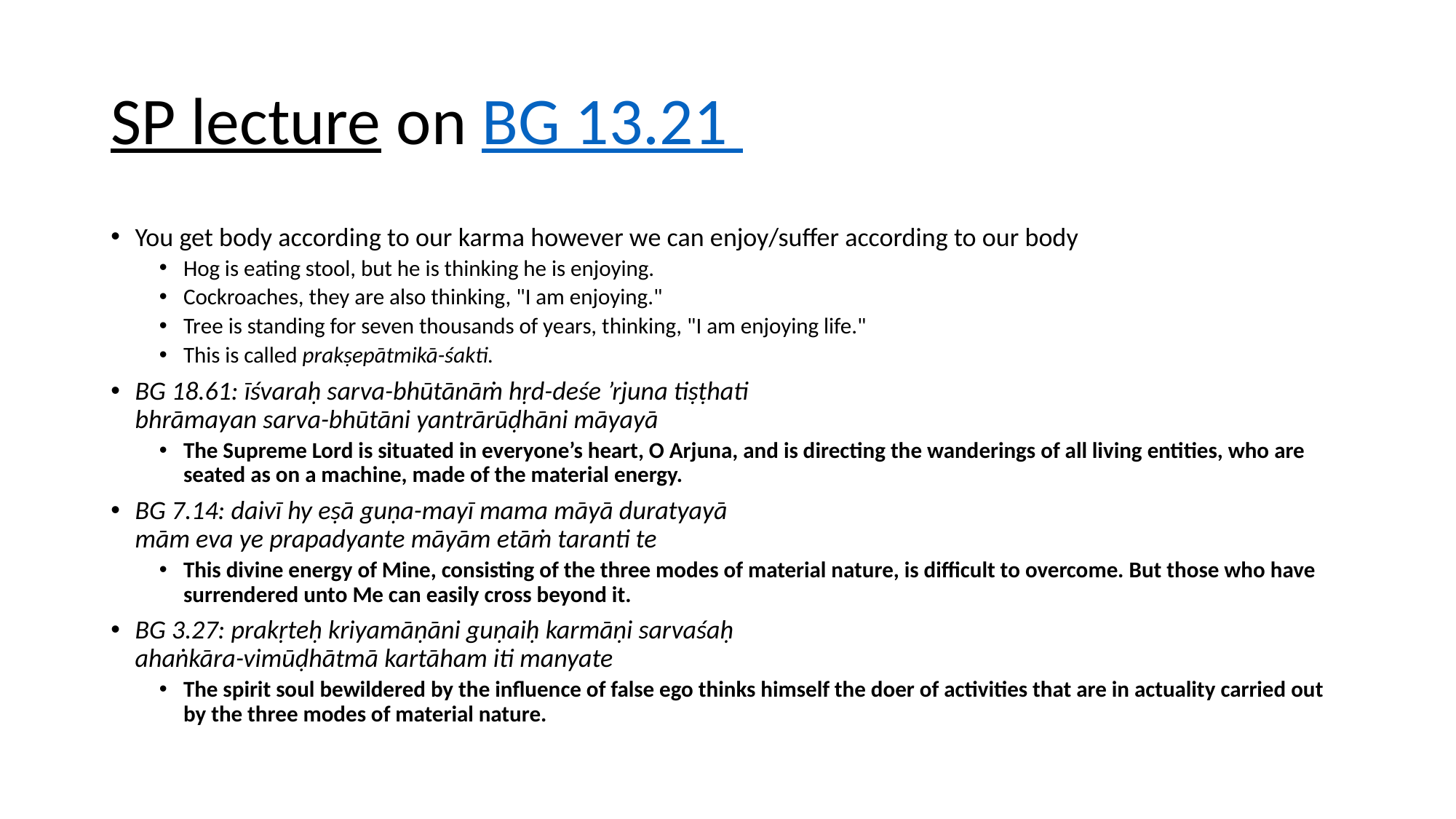

# SP lecture on BG 13.21
You get body according to our karma however we can enjoy/suffer according to our body
Hog is eating stool, but he is thinking he is enjoying.
Cockroaches, they are also thinking, "I am enjoying."
Tree is standing for seven thousands of years, thinking, "I am enjoying life."
This is called prakṣepātmikā-śakti.
BG 18.61: īśvaraḥ sarva-bhūtānāṁ hṛd-deśe ’rjuna tiṣṭhati
bhrāmayan sarva-bhūtāni yantrārūḍhāni māyayā
The Supreme Lord is situated in everyone’s heart, O Arjuna, and is directing the wanderings of all living entities, who are seated as on a machine, made of the material energy.
BG 7.14: daivī hy eṣā guṇa-mayī mama māyā duratyayā
mām eva ye prapadyante māyām etāṁ taranti te
This divine energy of Mine, consisting of the three modes of material nature, is difficult to overcome. But those who have surrendered unto Me can easily cross beyond it.
BG 3.27: prakṛteḥ kriyamāṇāni guṇaiḥ karmāṇi sarvaśaḥ
ahaṅkāra-vimūḍhātmā kartāham iti manyate
The spirit soul bewildered by the influence of false ego thinks himself the doer of activities that are in actuality carried out by the three modes of material nature.